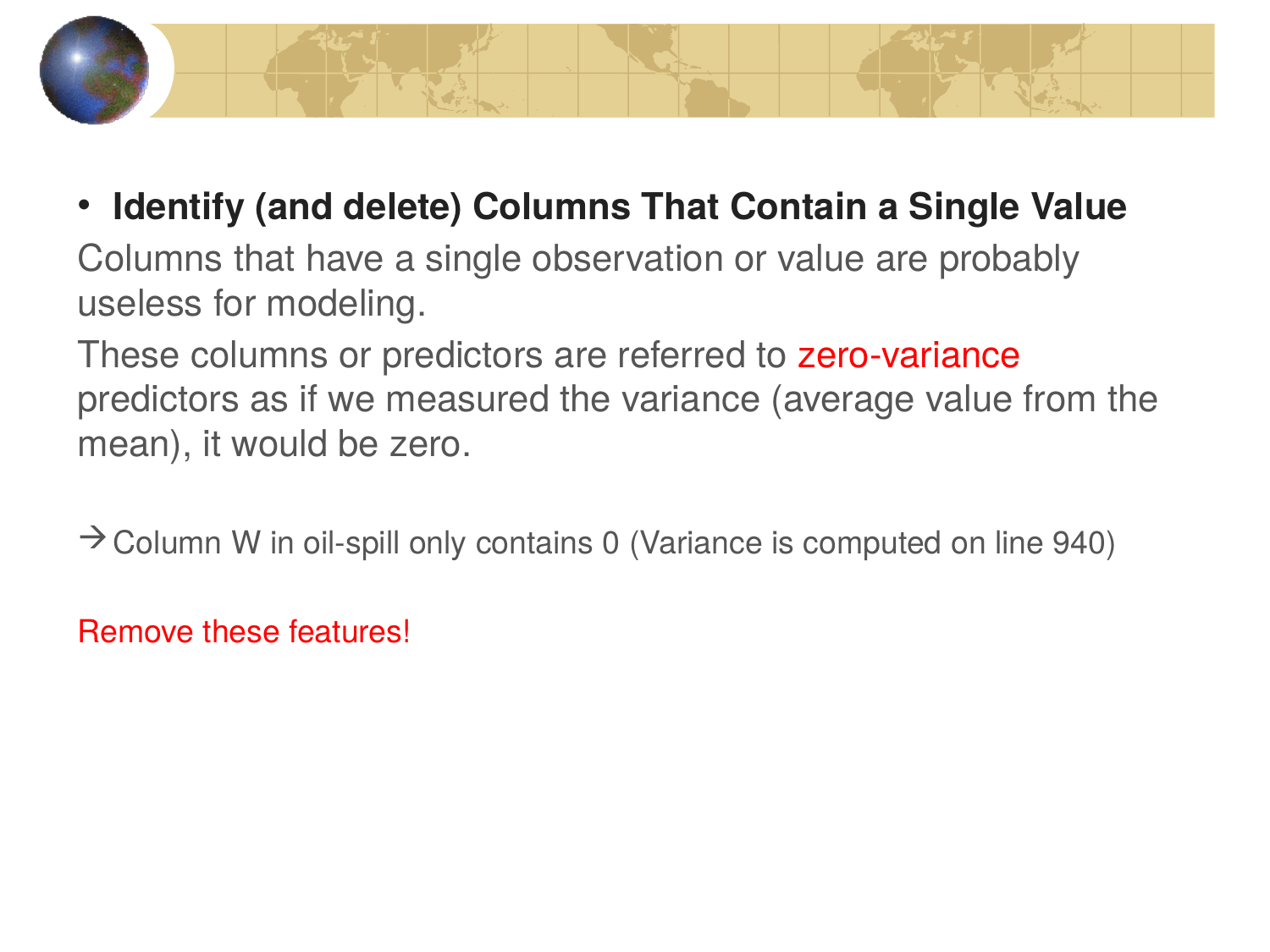

Identify (and delete) Columns That Contain a Single Value
Columns that have a single observation or value are probably useless for modeling.
These columns or predictors are referred to zero-variance predictors as if we measured the variance (average value from the mean), it would be zero.

Column W in oil-spill only contains 0 (Variance is computed on line 940)

Remove these features!